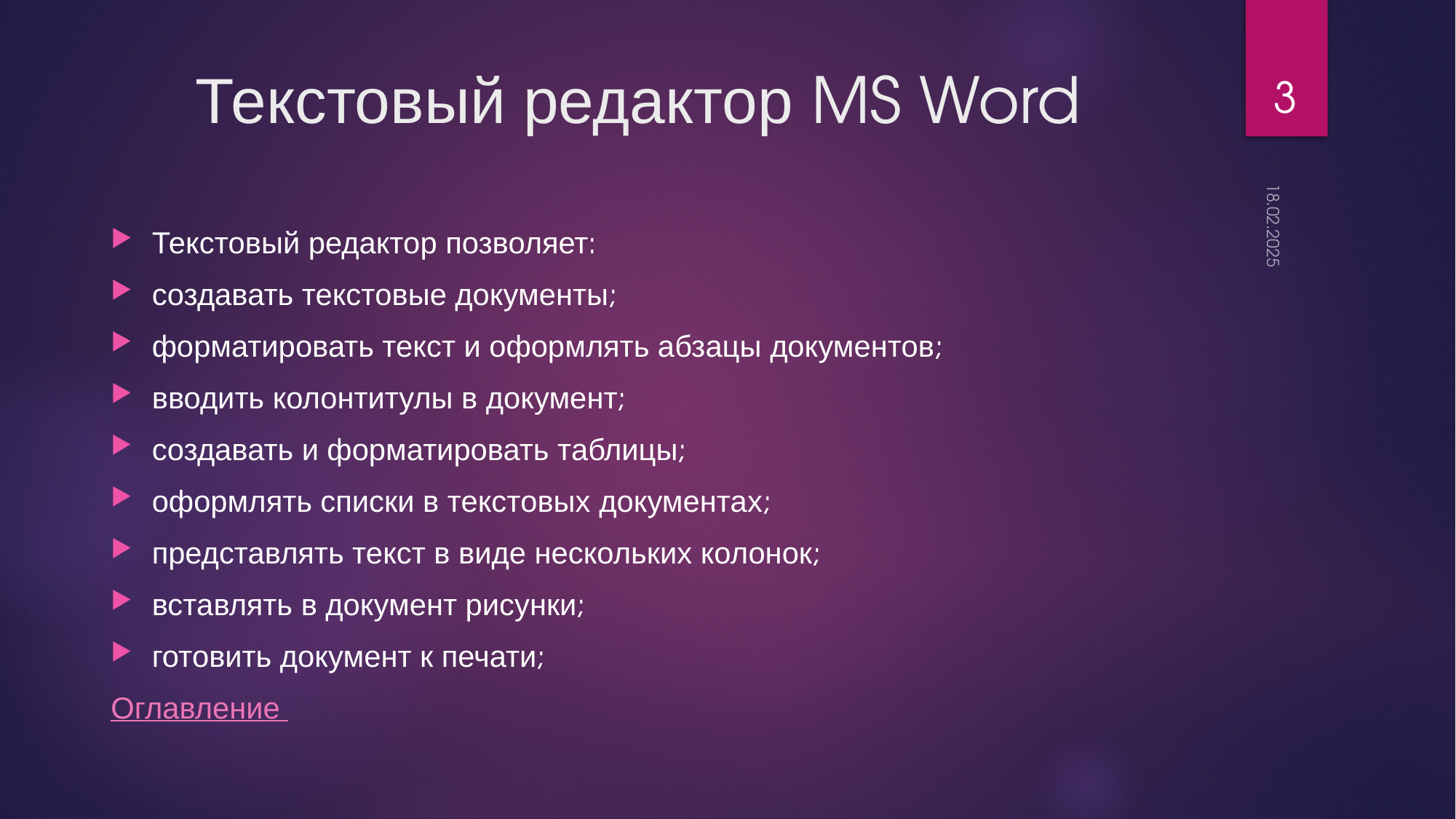

3
# Текстовый редактор MS Word
18.02.2025
Текстовый редактор позволяет:
создавать текстовые документы;
форматировать текст и оформлять абзацы документов;
вводить колонтитулы в документ;
создавать и форматировать таблицы;
оформлять списки в текстовых документах;
представлять текст в виде нескольких колонок;
вставлять в документ рисунки;
готовить документ к печати;
Оглавление